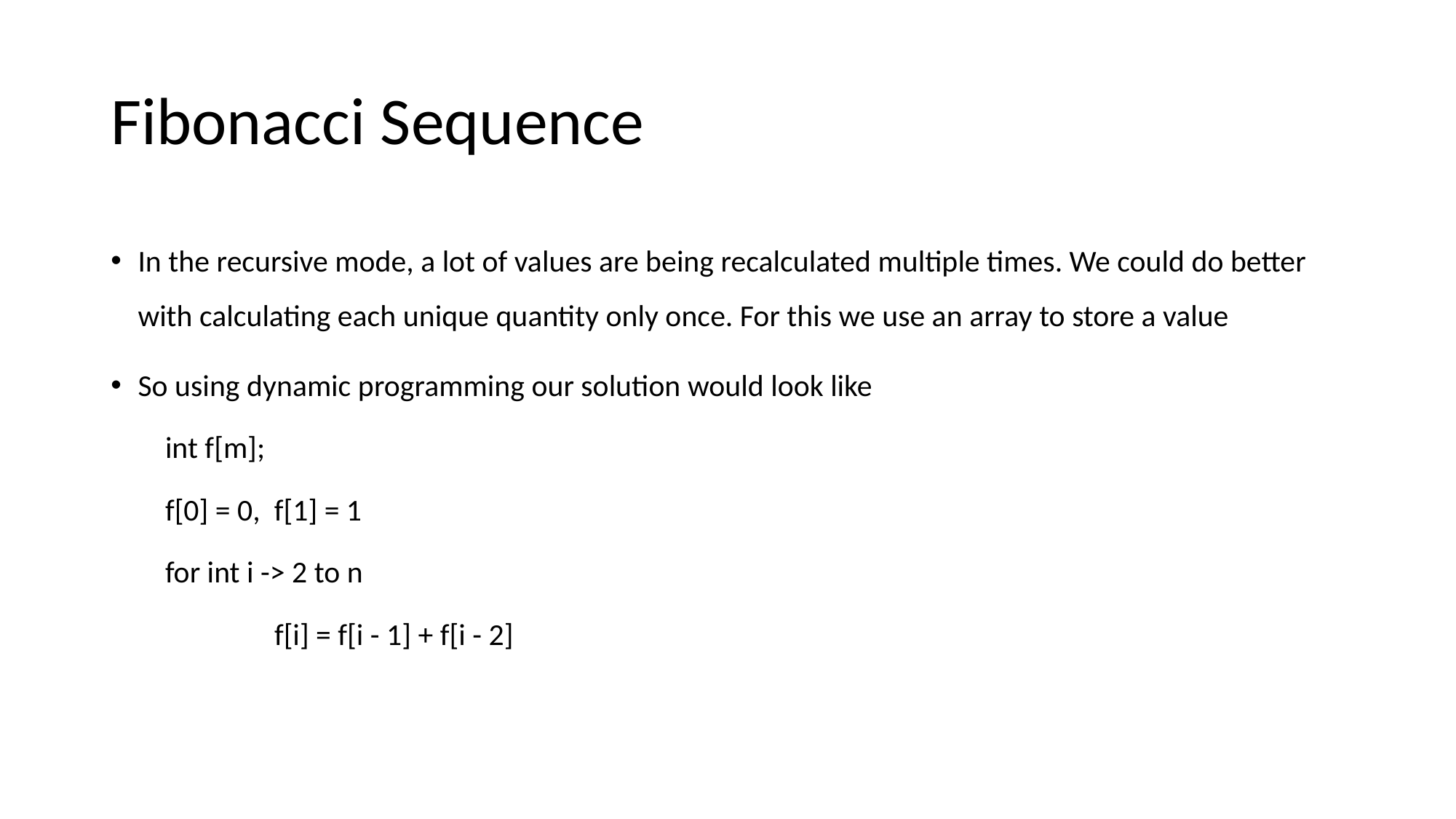

Fibonacci Sequence
In the recursive mode, a lot of values are being recalculated multiple times. We could do better with calculating each unique quantity only once. For this we use an array to store a value
So using dynamic programming our solution would look like
int f[m];
f[0] = 0,  f[1] = 1
for int i -> 2 to n
	f[i] = f[i - 1] + f[i - 2]